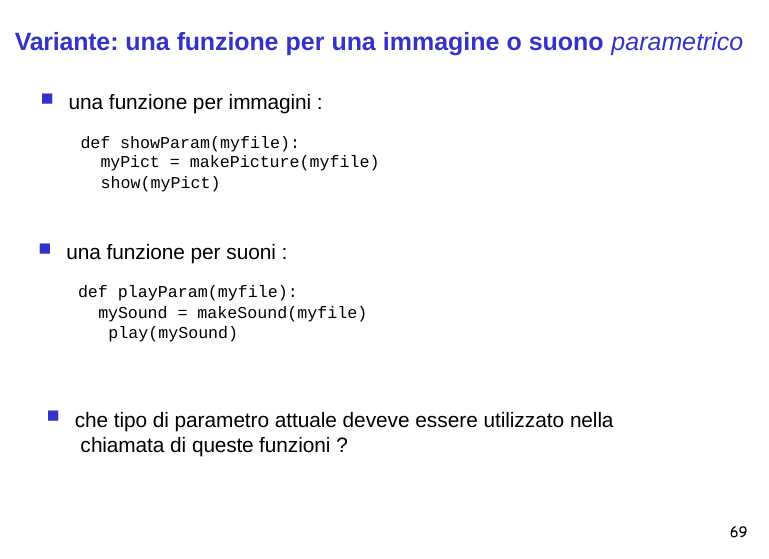

# Variante: una funzione per una immagine o suono parametrico
una funzione per immagini :
def showParam(myfile):
myPict = makePicture(myfile)
show(myPict)

una funzione per suoni :
def playParam(myfile):  mySound = makeSound(myfile)  play(mySound)
che tipo di parametro attuale deveve essere utilizzato nella  chiamata di queste funzioni ?
69